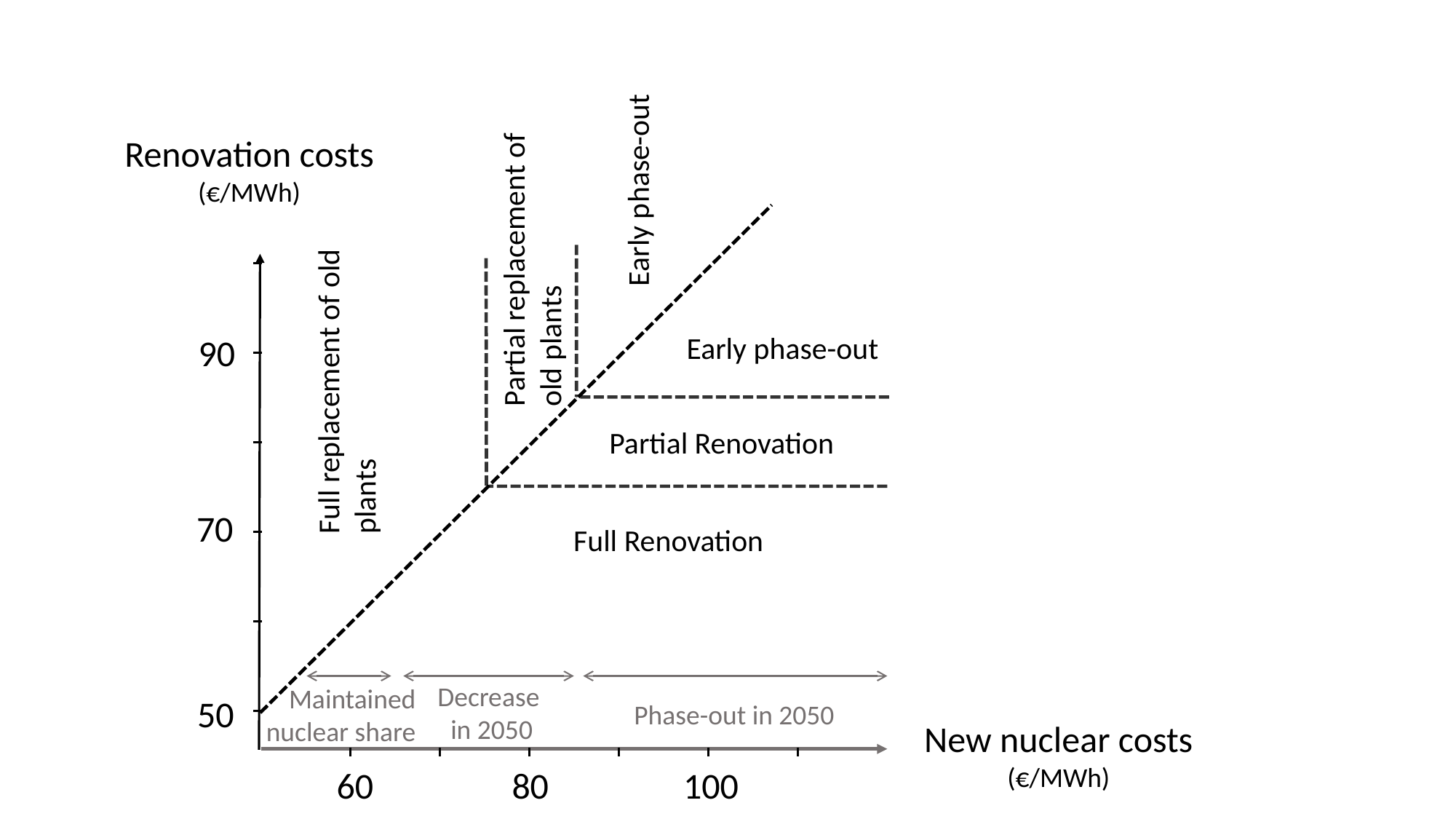

Renovation costs
(€/MWh)
Early phase-out
Partial replacement of old plants

Early phase-out
90
Full replacement of old plants

Partial Renovation
70
Full Renovation
Decrease
in 2050
Maintained nuclear share
50
Phase-out in 2050
New nuclear costs
(€/MWh)
60
80
100